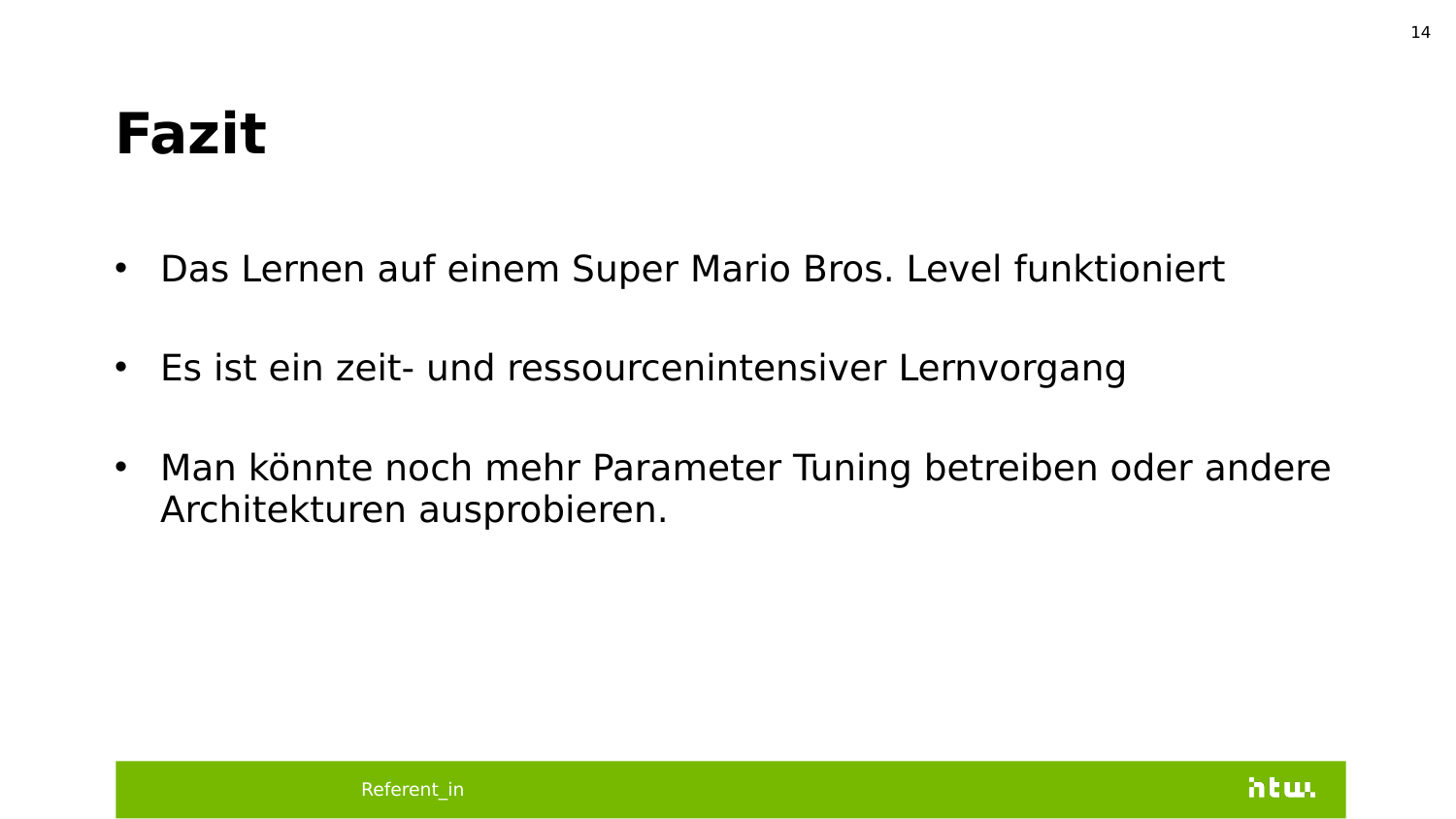

14
# Fazit
Das Lernen auf einem Super Mario Bros. Level funktioniert

Es ist ein zeit- und ressourcenintensiver Lernvorgang

Man könnte noch mehr Parameter Tuning betreiben oder andere Architekturen ausprobieren.

Referent_in